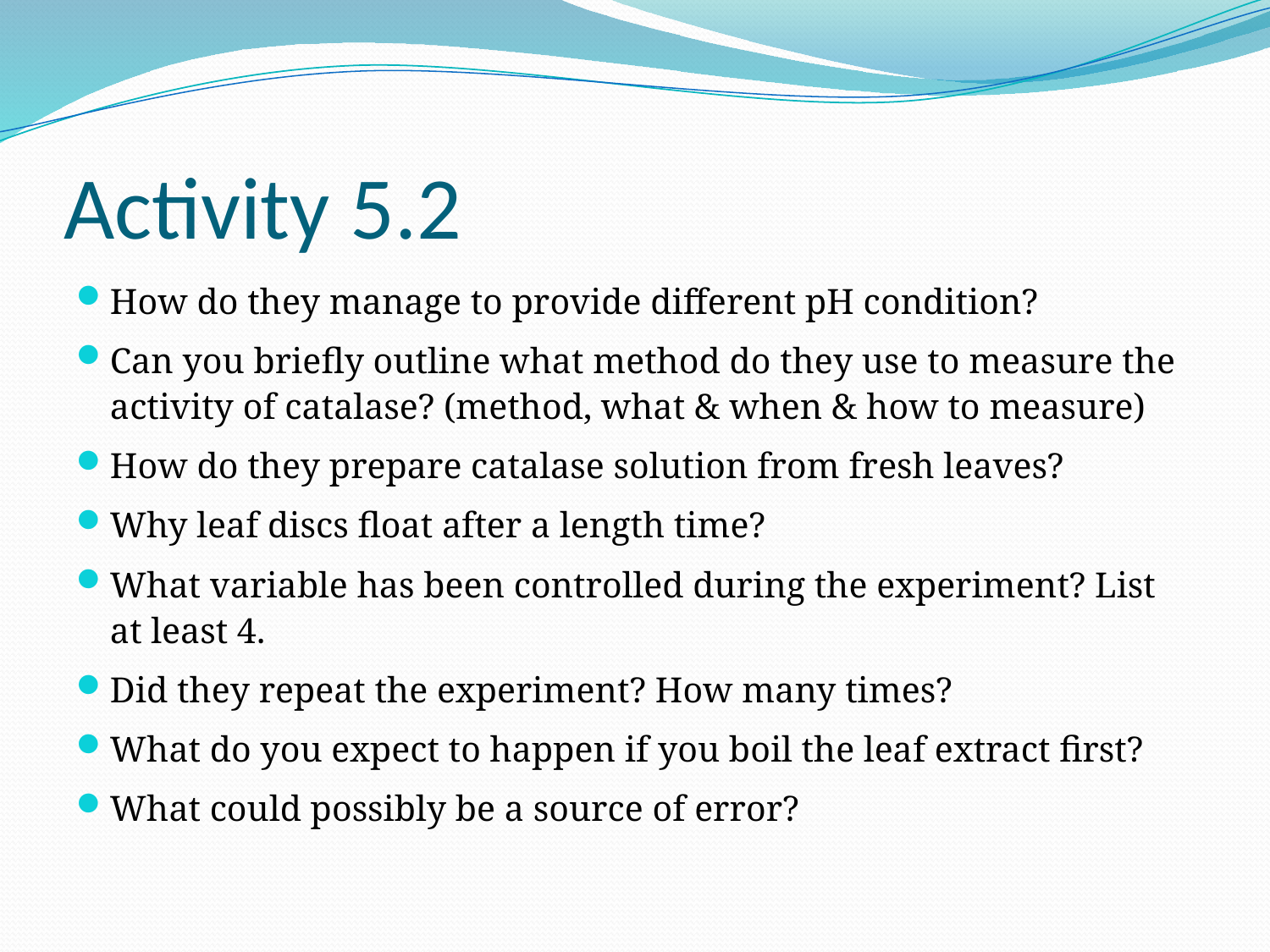

# Activity 5.2
How do they manage to provide different pH condition?
Can you briefly outline what method do they use to measure the activity of catalase? (method, what & when & how to measure)
How do they prepare catalase solution from fresh leaves?
Why leaf discs float after a length time?
What variable has been controlled during the experiment? List at least 4.
Did they repeat the experiment? How many times?
What do you expect to happen if you boil the leaf extract first?
What could possibly be a source of error?